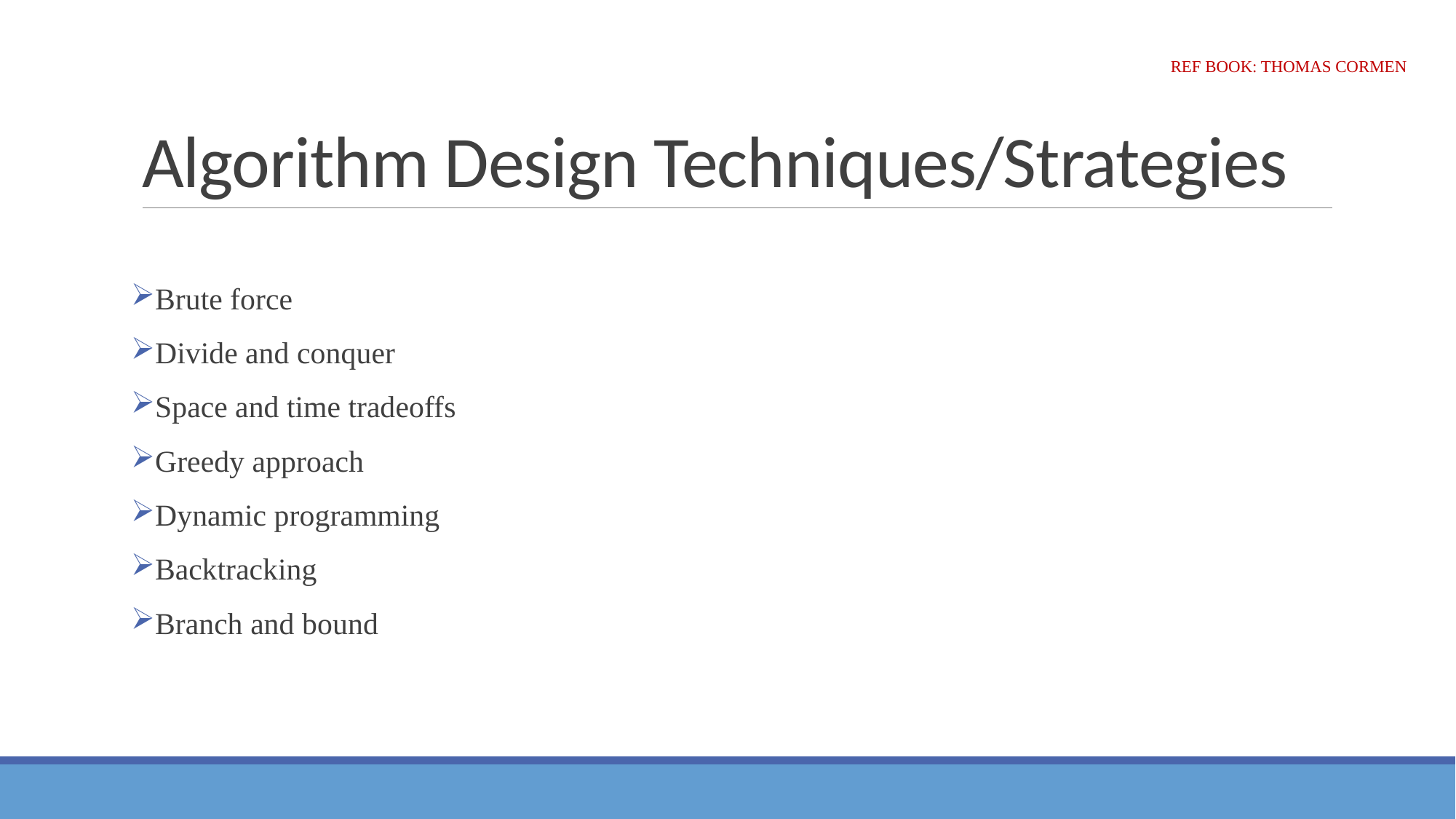

# Algorithm Design Techniques/Strategies
Ref Book: Thomas Cormen

Brute force
Divide and conquer
Space and time tradeoffs
Greedy approach
Dynamic programming
Backtracking
Branch and bound